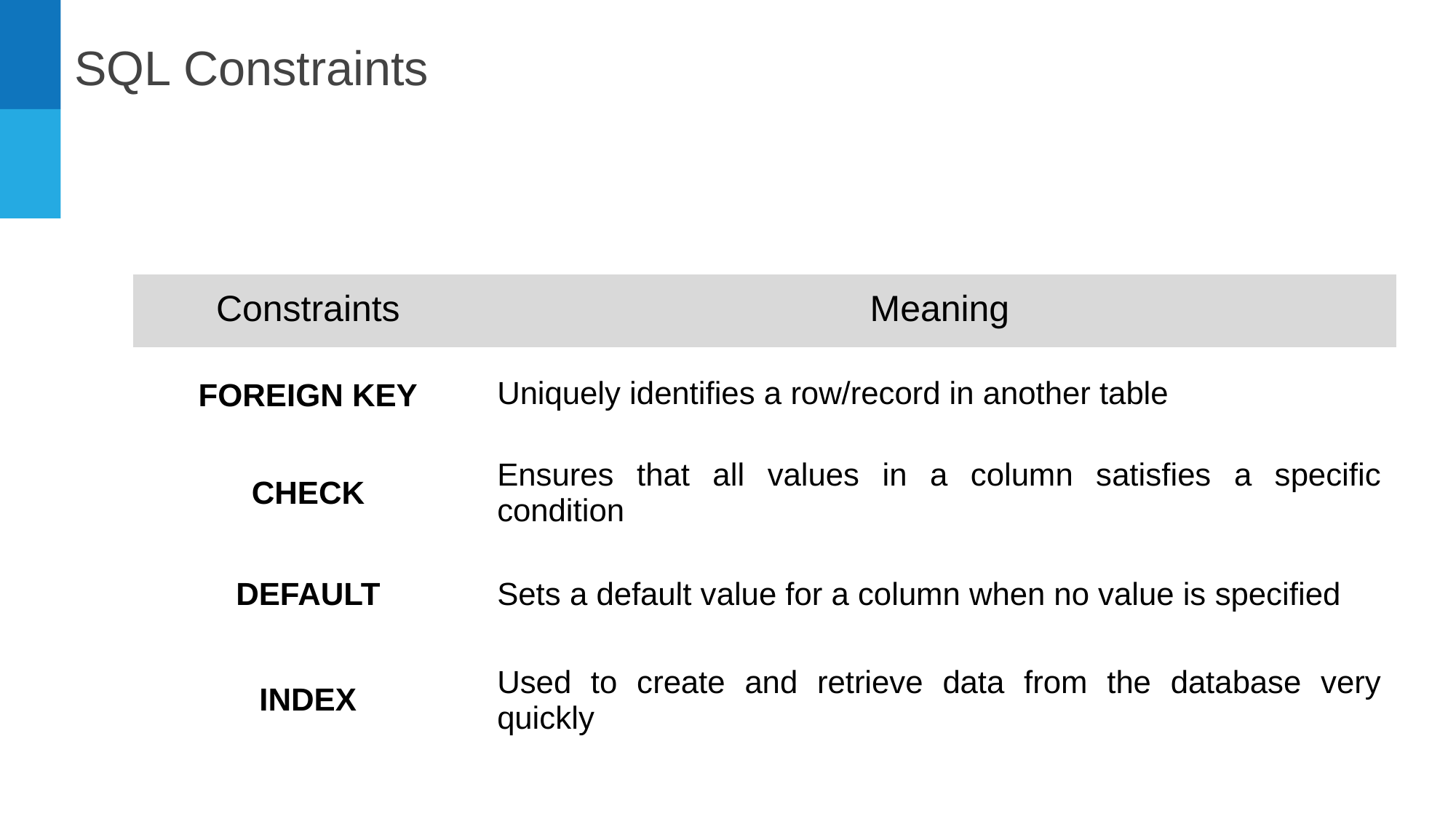

SQL Constraints

| Constraints | Meaning |
| --- | --- |
| FOREIGN KEY | Uniquely identifies a row/record in another table |
| CHECK | Ensures that all values in a column satisfies a specific condition |
| DEFAULT | Sets a default value for a column when no value is specified |
| INDEX | Used to create and retrieve data from the database very quickly |